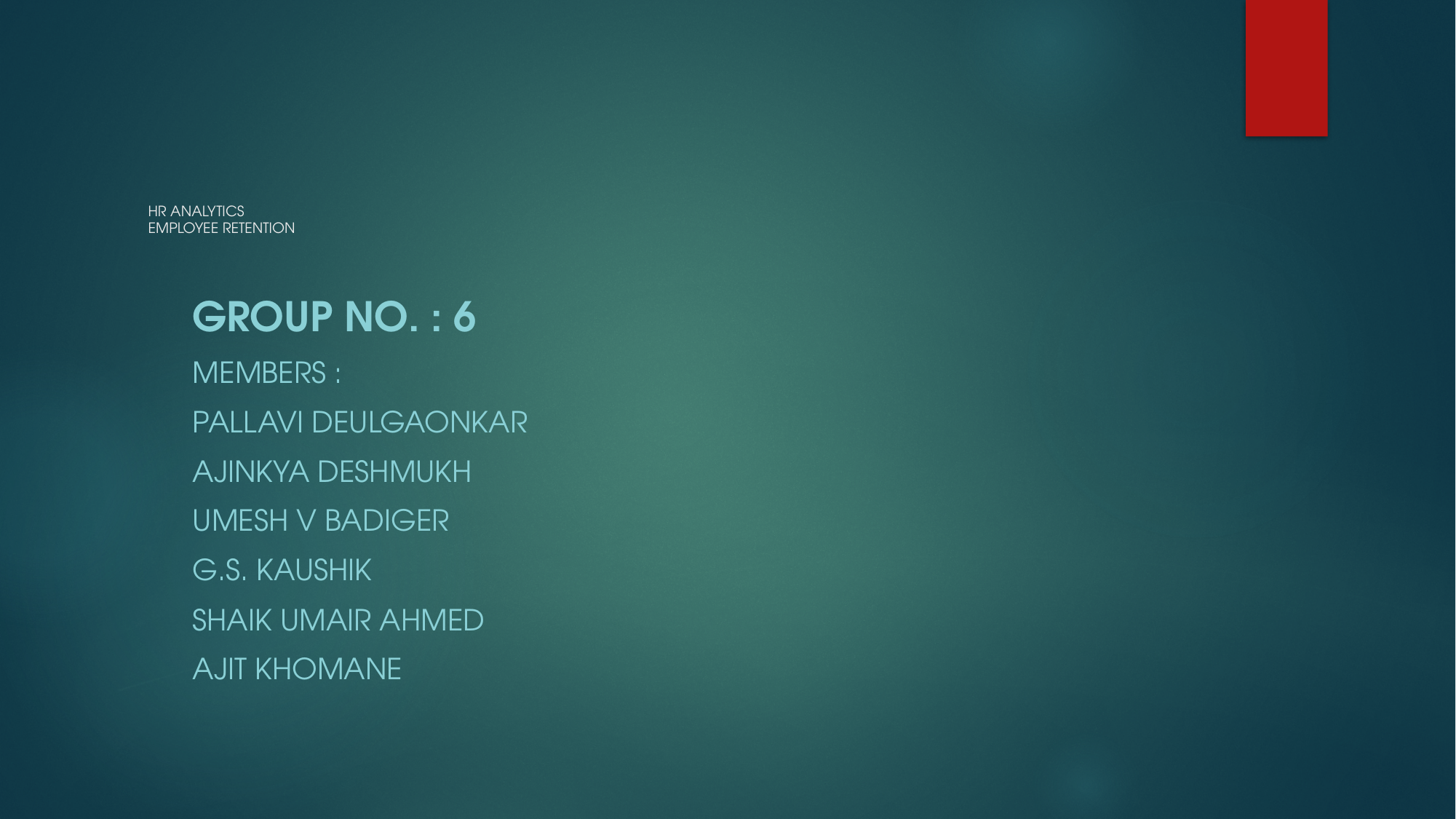

# HR ANALYTICS EMPLOYEE RETENTION

GROUP No. : 6
MEMBERS :
Pallavi Deulgaonkar
Ajinkya Deshmukh
Umesh V Badiger
G.S. Kaushik
Shaik Umair Ahmed
Ajit Khomane